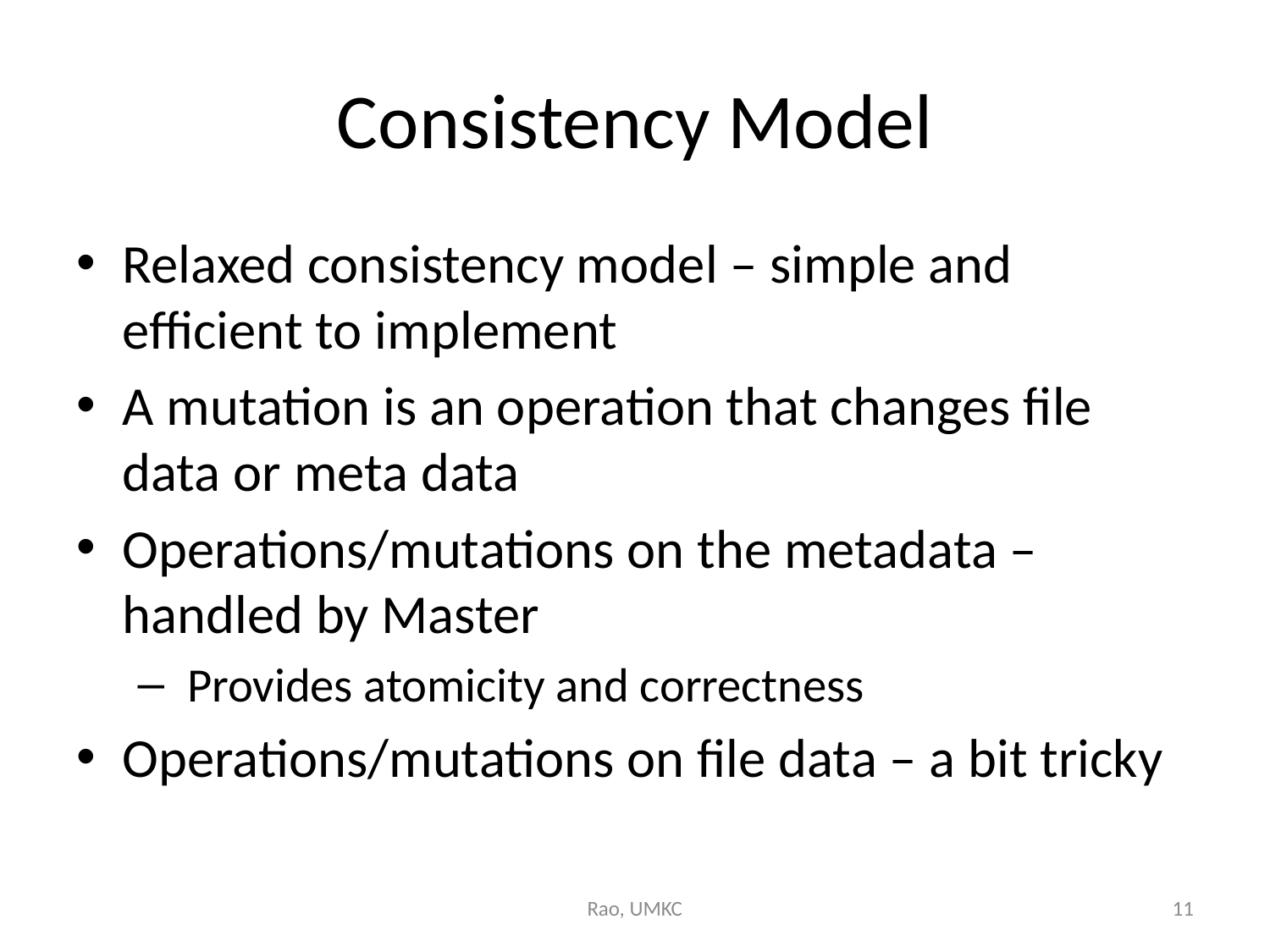

# Consistency Model
Relaxed consistency model – simple and efficient to implement
A mutation is an operation that changes file data or meta data
Operations/mutations on the metadata – handled by Master
 Provides atomicity and correctness
Operations/mutations on file data – a bit tricky
Rao, UMKC
11